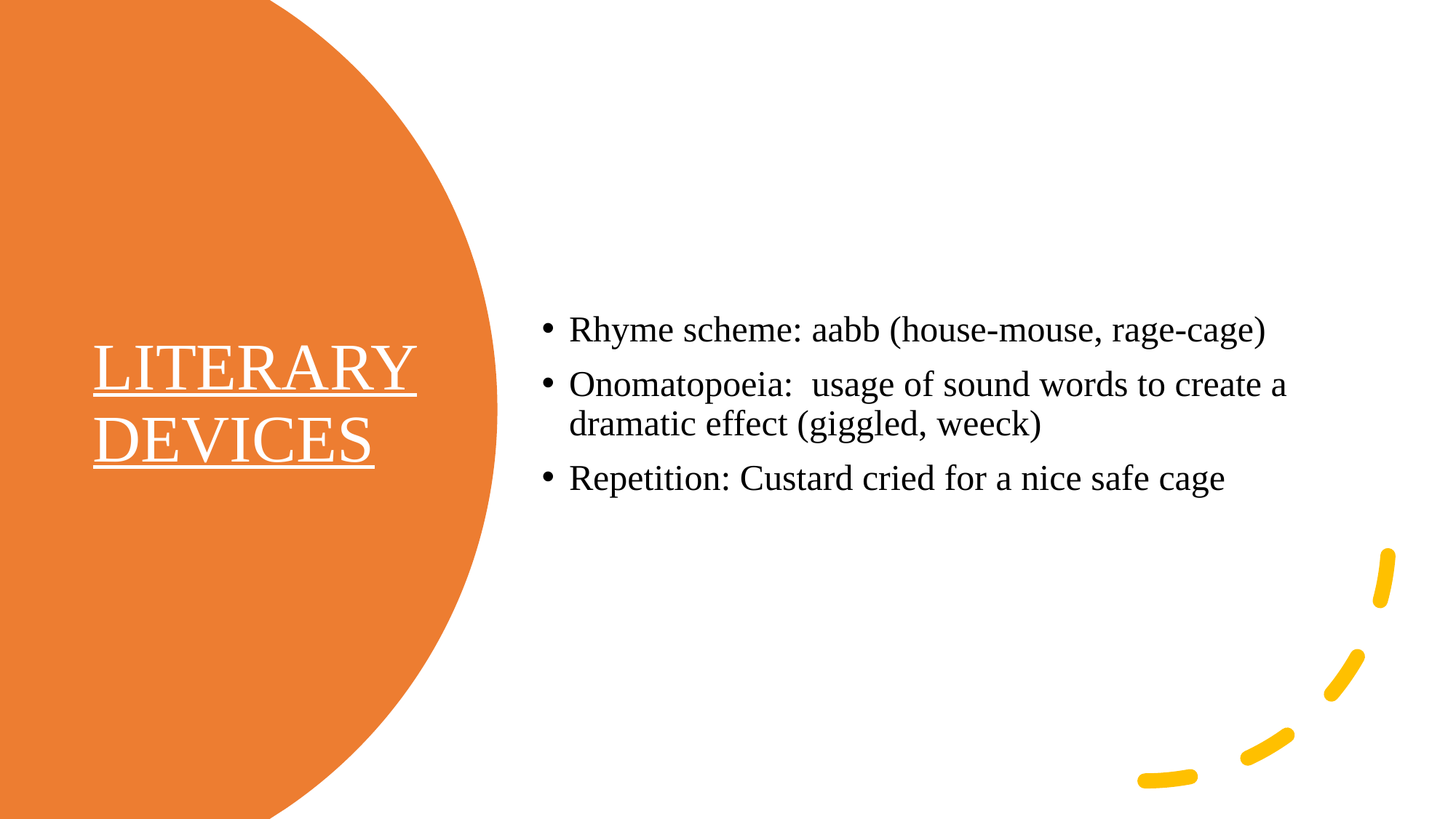

Rhyme scheme: aabb (house-mouse, rage-cage)
Onomatopoeia:  usage of sound words to create a dramatic effect (giggled, weeck)
Repetition: Custard cried for a nice safe cage
# LITERARY DEVICES